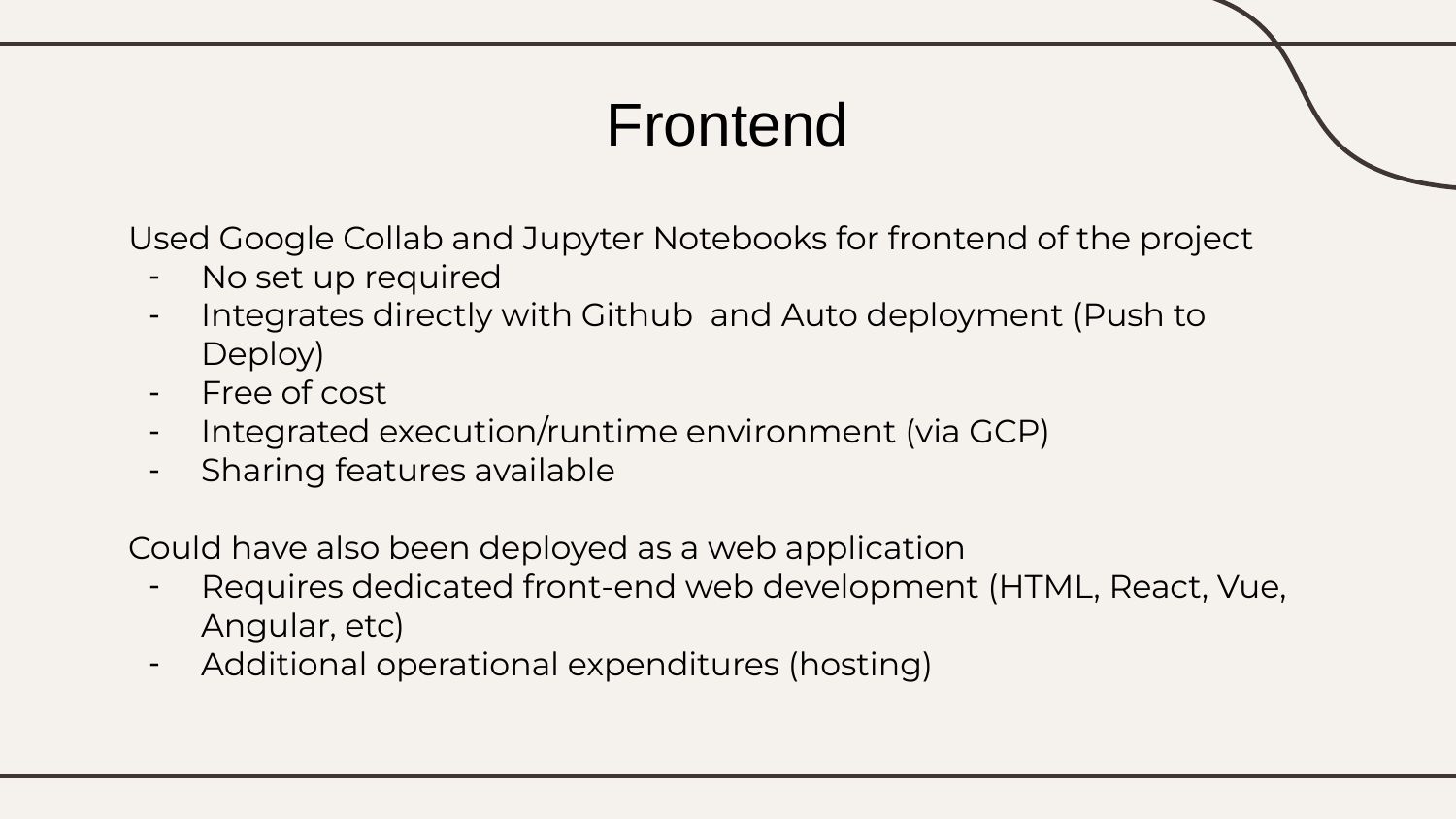

# Frontend
Used Google Collab and Jupyter Notebooks for frontend of the project
No set up required
Integrates directly with Github  and Auto deployment (Push to Deploy)
Free of cost
Integrated execution/runtime environment (via GCP)
Sharing features available

Could have also been deployed as a web application
Requires dedicated front-end web development (HTML, React, Vue, Angular, etc)
Additional operational expenditures (hosting)